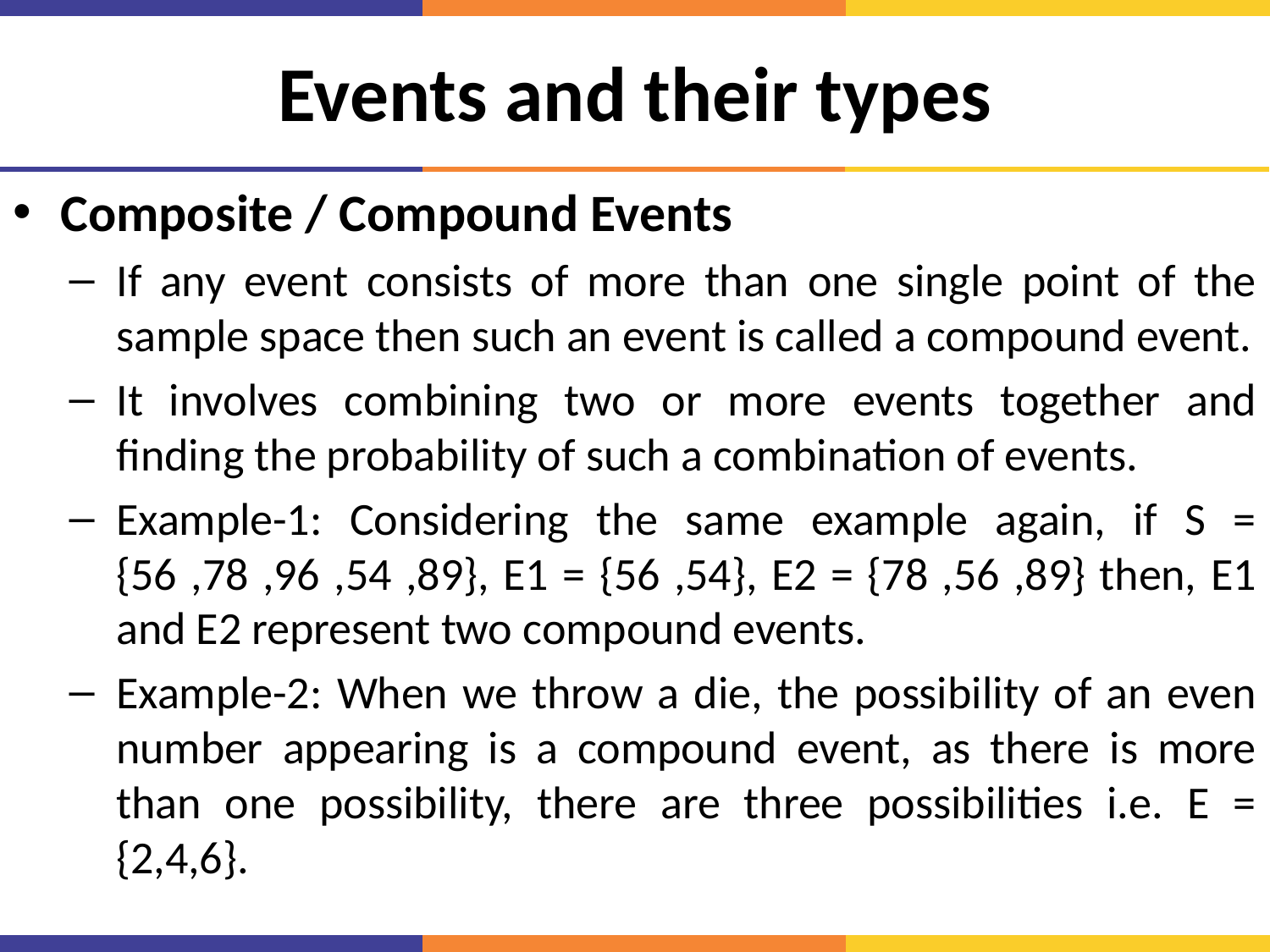

# Events and their types
Composite / Compound Events
If any event consists of more than one single point of the sample space then such an event is called a compound event.
It involves combining two or more events together and finding the probability of such a combination of events.
Example-1: Considering the same example again, if S = {56 ,78 ,96 ,54 ,89}, E1 = {56 ,54}, E2 = {78 ,56 ,89} then, E1 and E2 represent two compound events.
Example-2: When we throw a die, the possibility of an even number appearing is a compound event, as there is more than one possibility, there are three possibilities i.e. E = {2,4,6}.